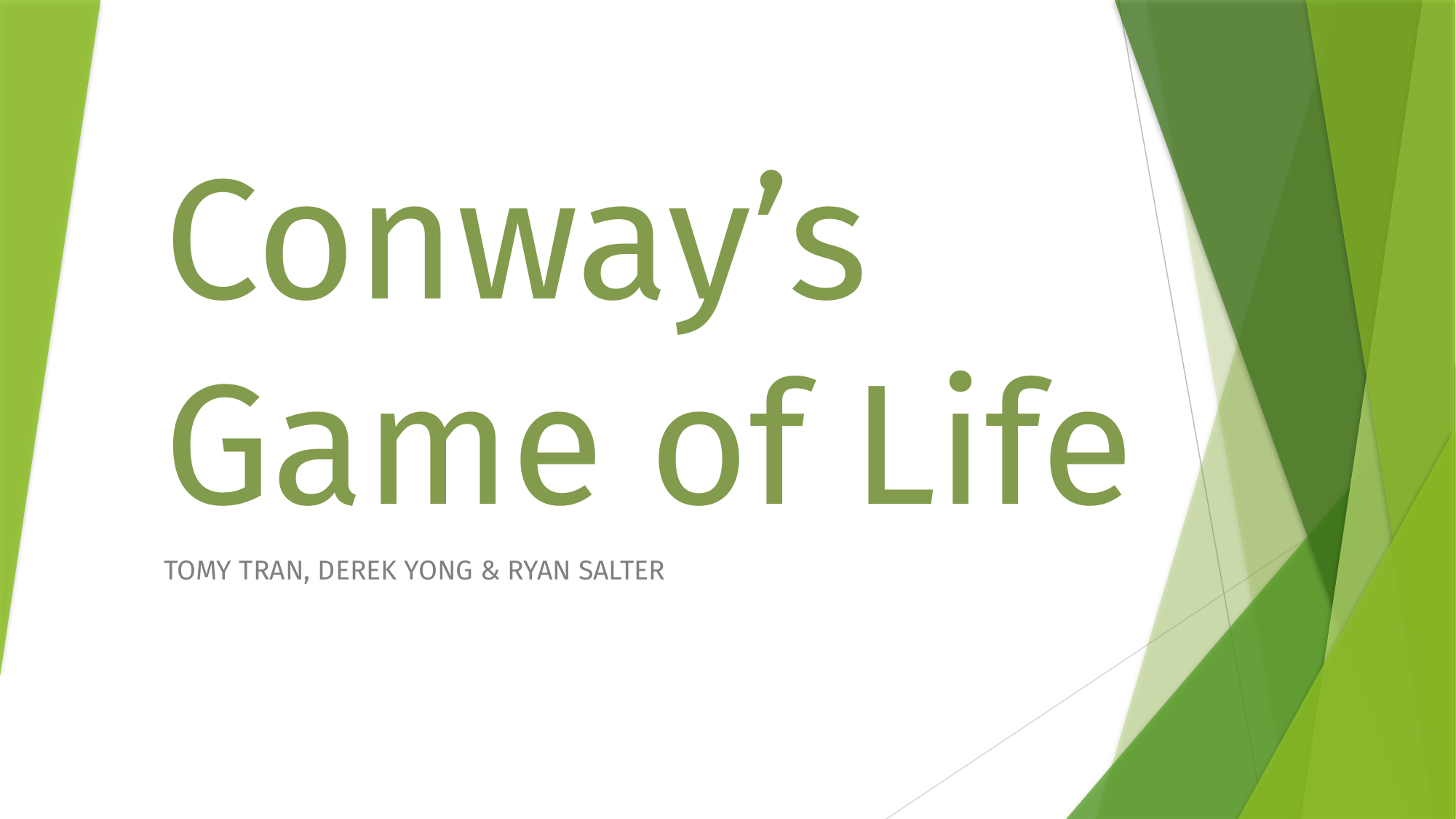

# Conway’s Game of Life
TOMY TRAN, DEREK YONG & RYAN SALTER